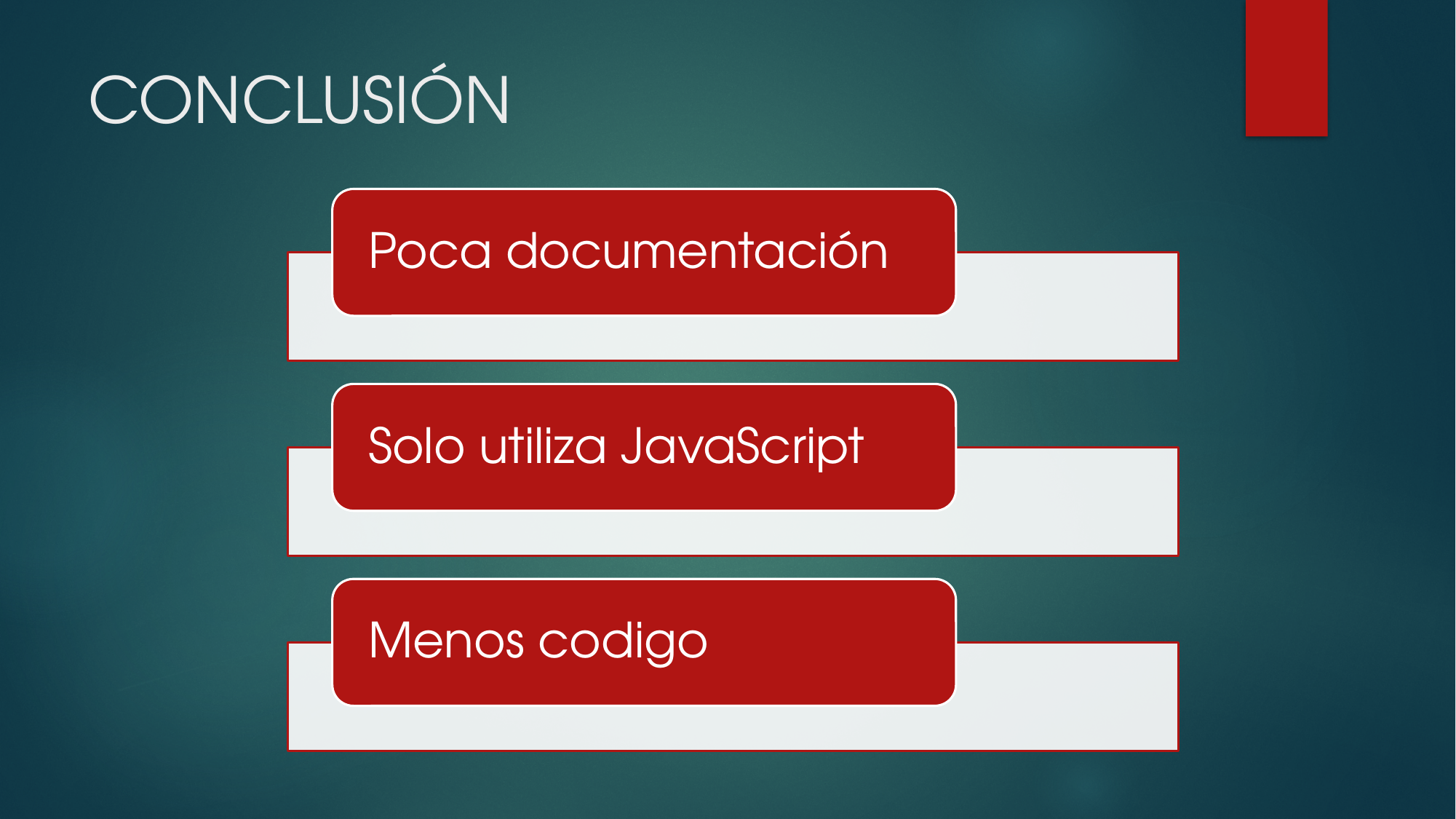

# CONCLUSIÓN
Poca documentación
Solo utiliza JavaScript
Menos codigo